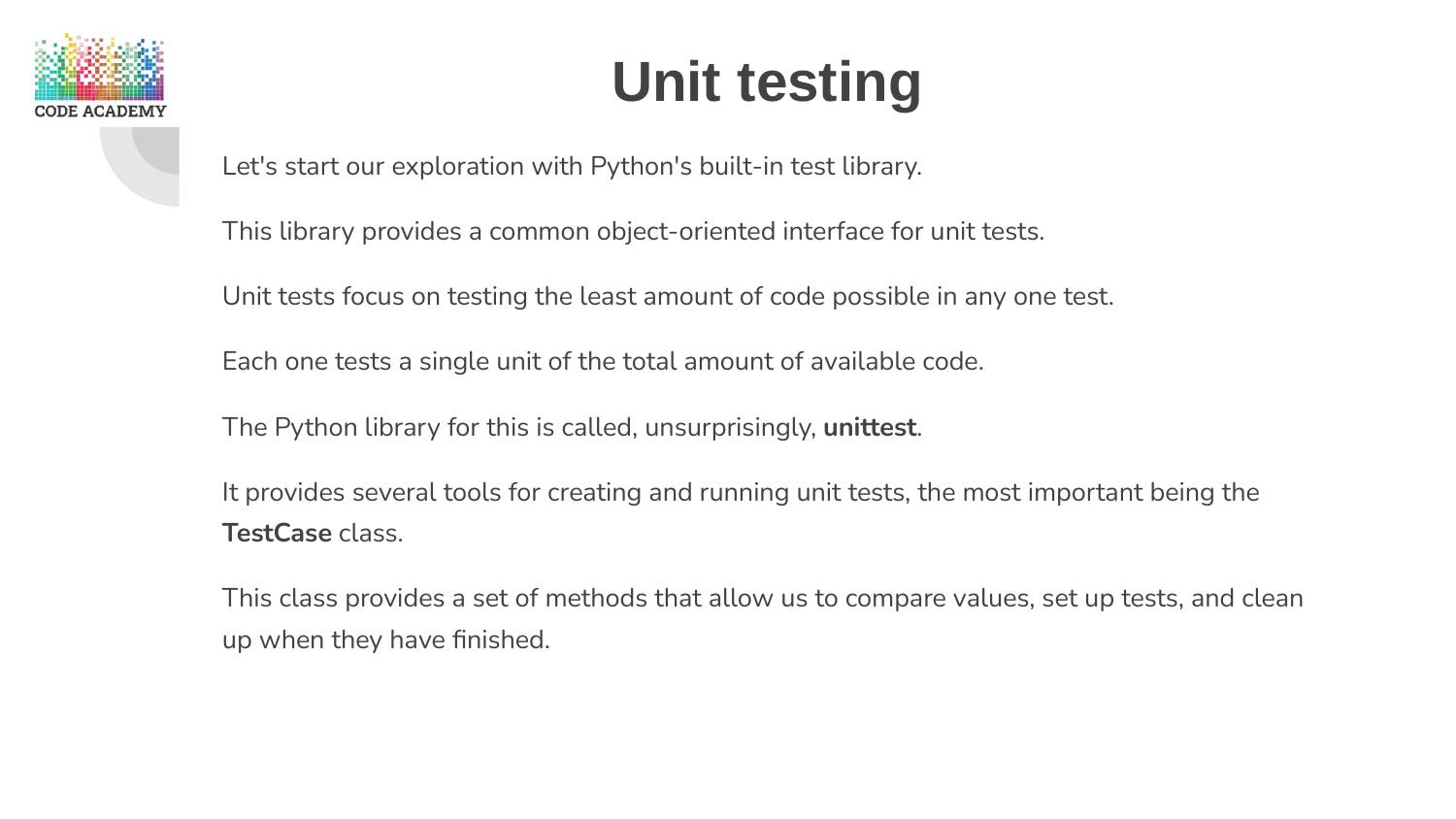

# Unit testing
Let's start our exploration with Python's built-in test library.
This library provides a common object-oriented interface for unit tests.
Unit tests focus on testing the least amount of code possible in any one test.
Each one tests a single unit of the total amount of available code.
The Python library for this is called, unsurprisingly, unittest.
It provides several tools for creating and running unit tests, the most important being the TestCase class.
This class provides a set of methods that allow us to compare values, set up tests, and clean up when they have finished.